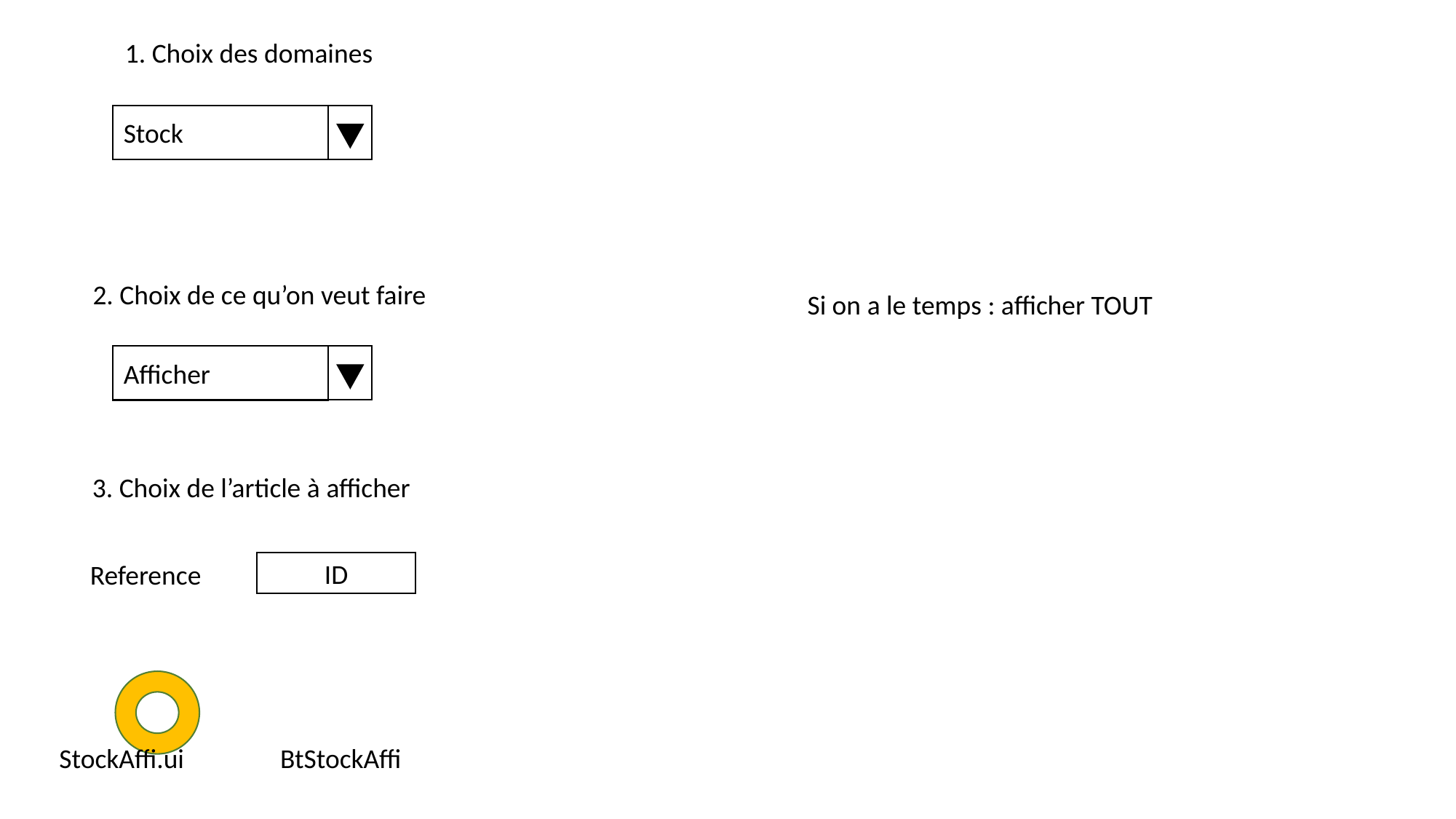

1. Choix des domaines
Stock

2. Choix de ce qu’on veut faire
Si on a le temps : afficher TOUT

Afficher

3. Choix de l’article à afficher
ID
Reference

StockAffi.ui
BtStockAffi